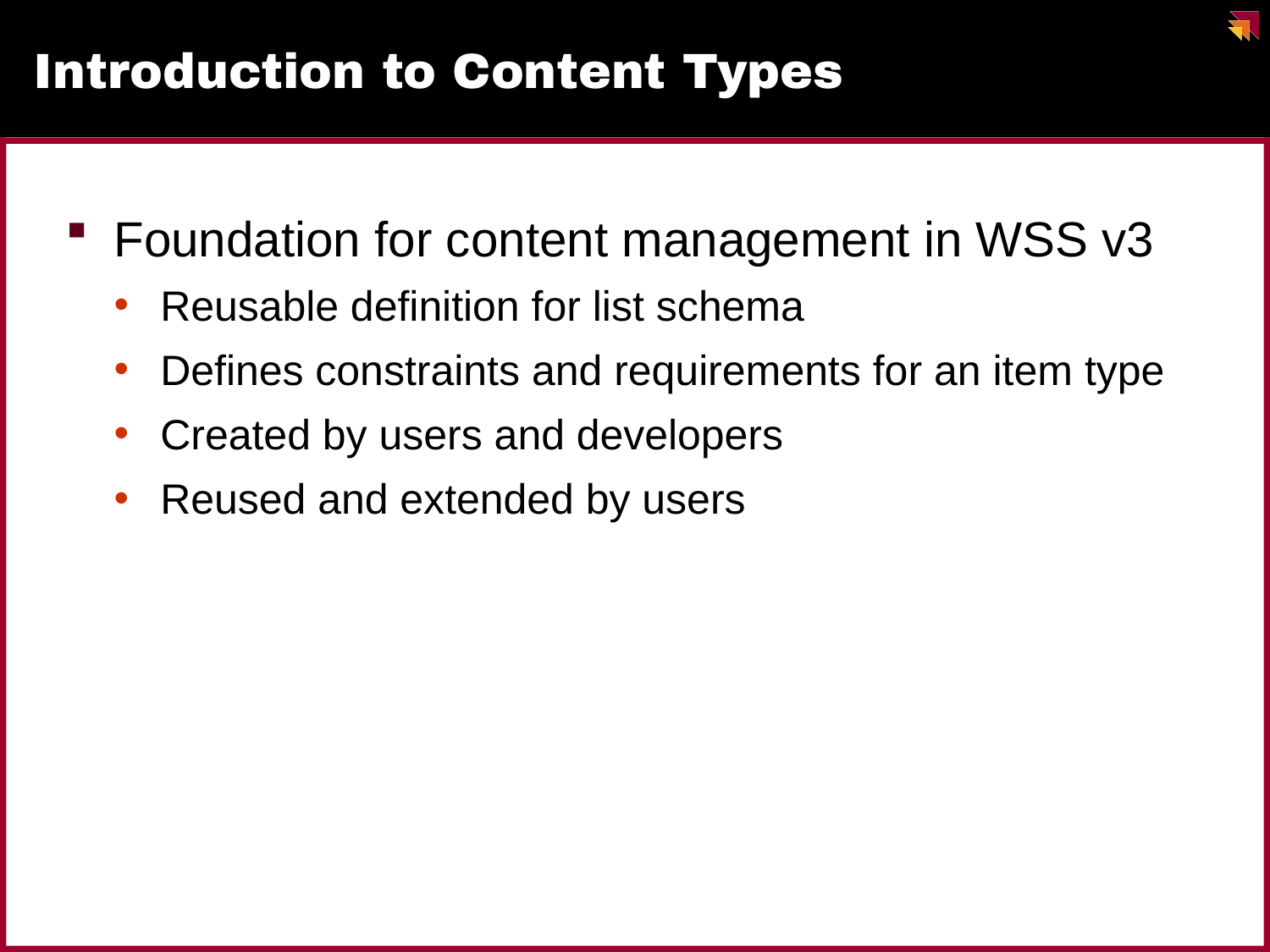

# Introduction to Content Types
Foundation for content management in WSS v3
Reusable definition for list schema
Defines constraints and requirements for an item type
Created by users and developers
Reused and extended by users